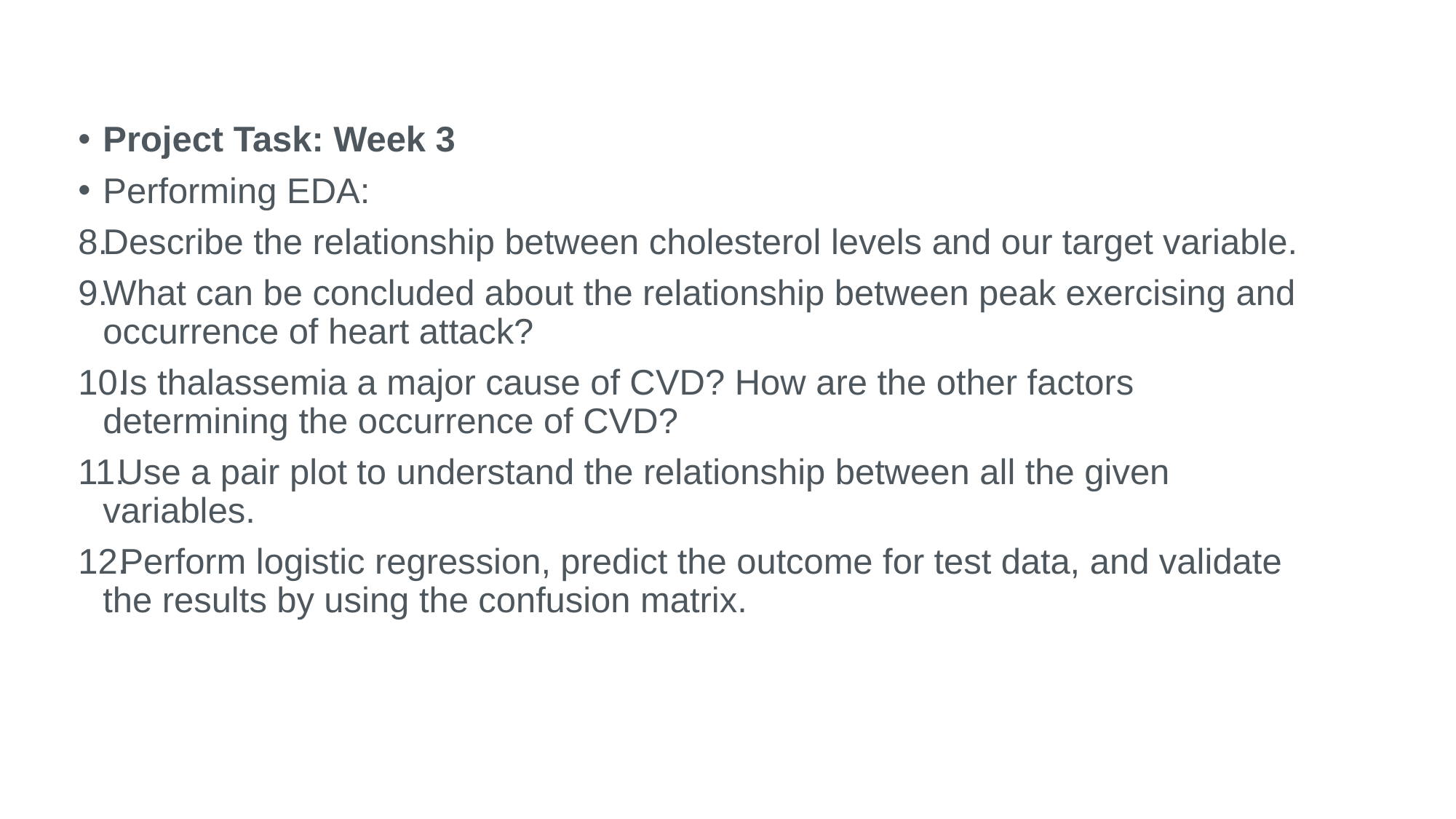

Project Task: Week 3
Performing EDA:
Describe the relationship between cholesterol levels and our target variable.
What can be concluded about the relationship between peak exercising and occurrence of heart attack?
Is thalassemia a major cause of CVD? How are the other factors determining the occurrence of CVD?
Use a pair plot to understand the relationship between all the given variables.
Perform logistic regression, predict the outcome for test data, and validate the results by using the confusion matrix.